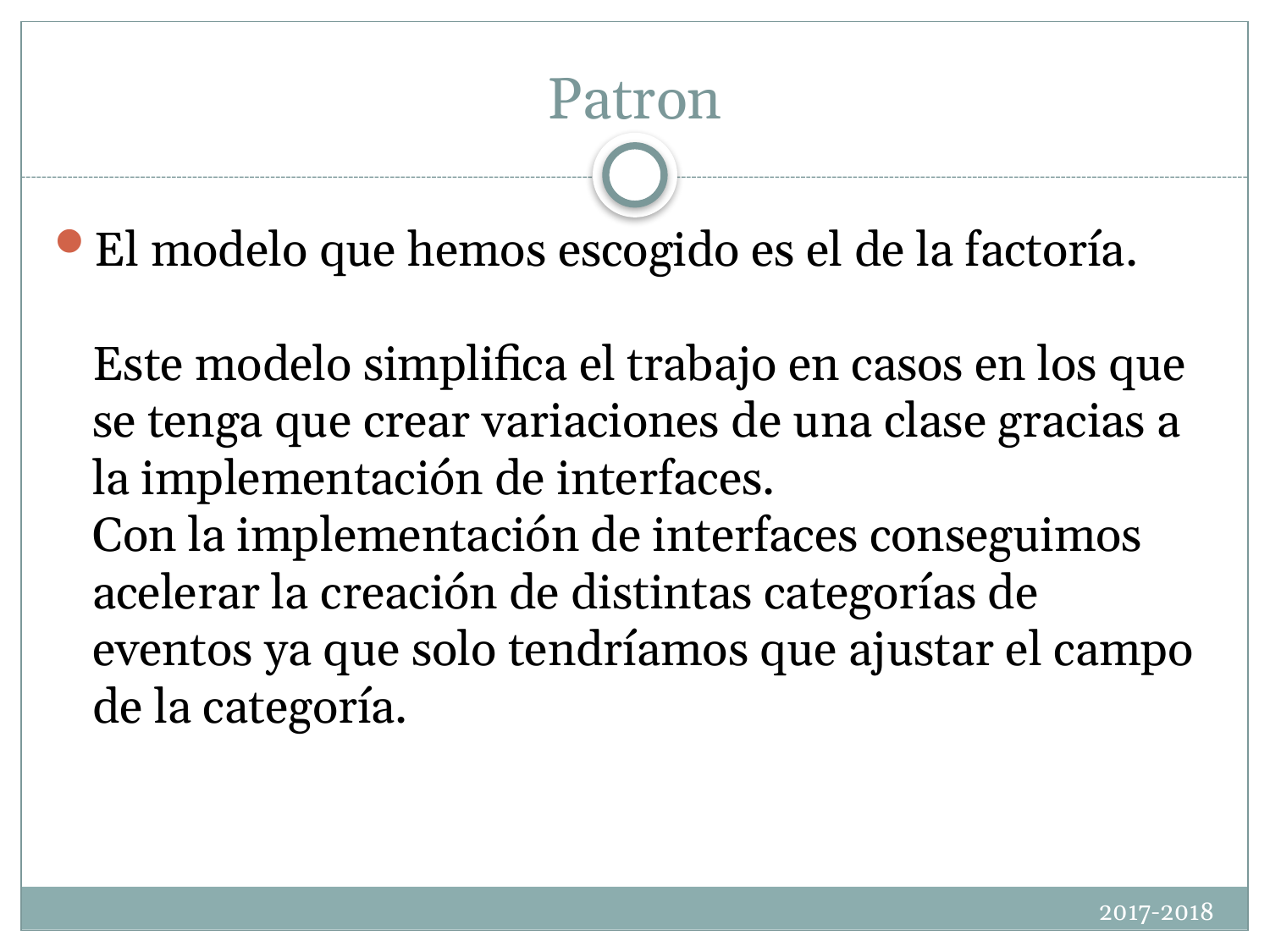

# Patron
El modelo que hemos escogido es el de la factoría.
Este modelo simplifica el trabajo en casos en los que se tenga que crear variaciones de una clase gracias a la implementación de interfaces.
Con la implementación de interfaces conseguimos acelerar la creación de distintas categorías de eventos ya que solo tendríamos que ajustar el campo
de la categoría.
2017-2018